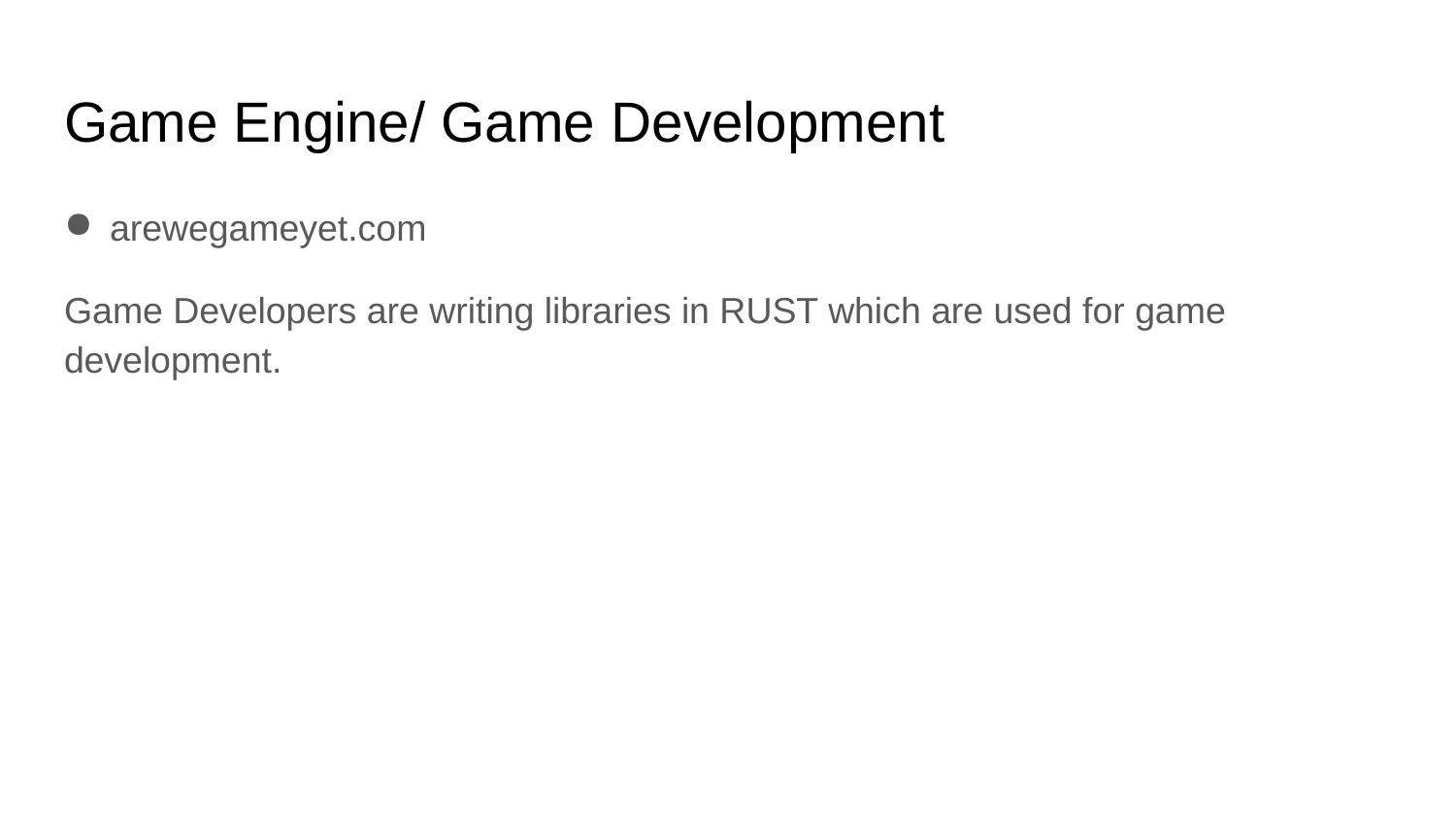

# Game Engine/ Game Development
arewegameyet.com
Game Developers are writing libraries in RUST which are used for game development.